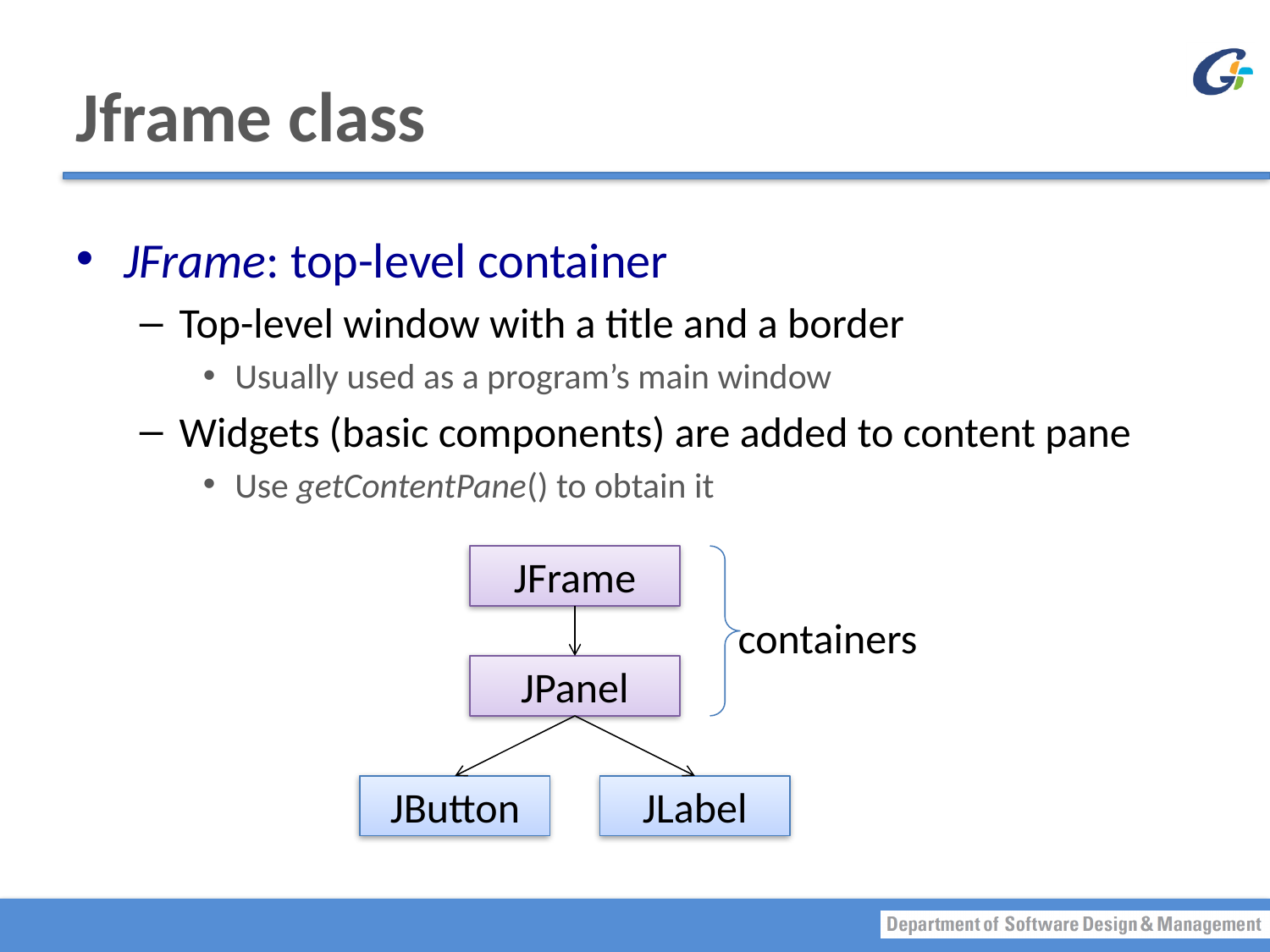

# Jframe class
JFrame: top-level container
Top-level window with a title and a border
Usually used as a program’s main window
Widgets (basic components) are added to content pane
Use getContentPane() to obtain it
JFrame

containers
JPanel
JButton
JLabel